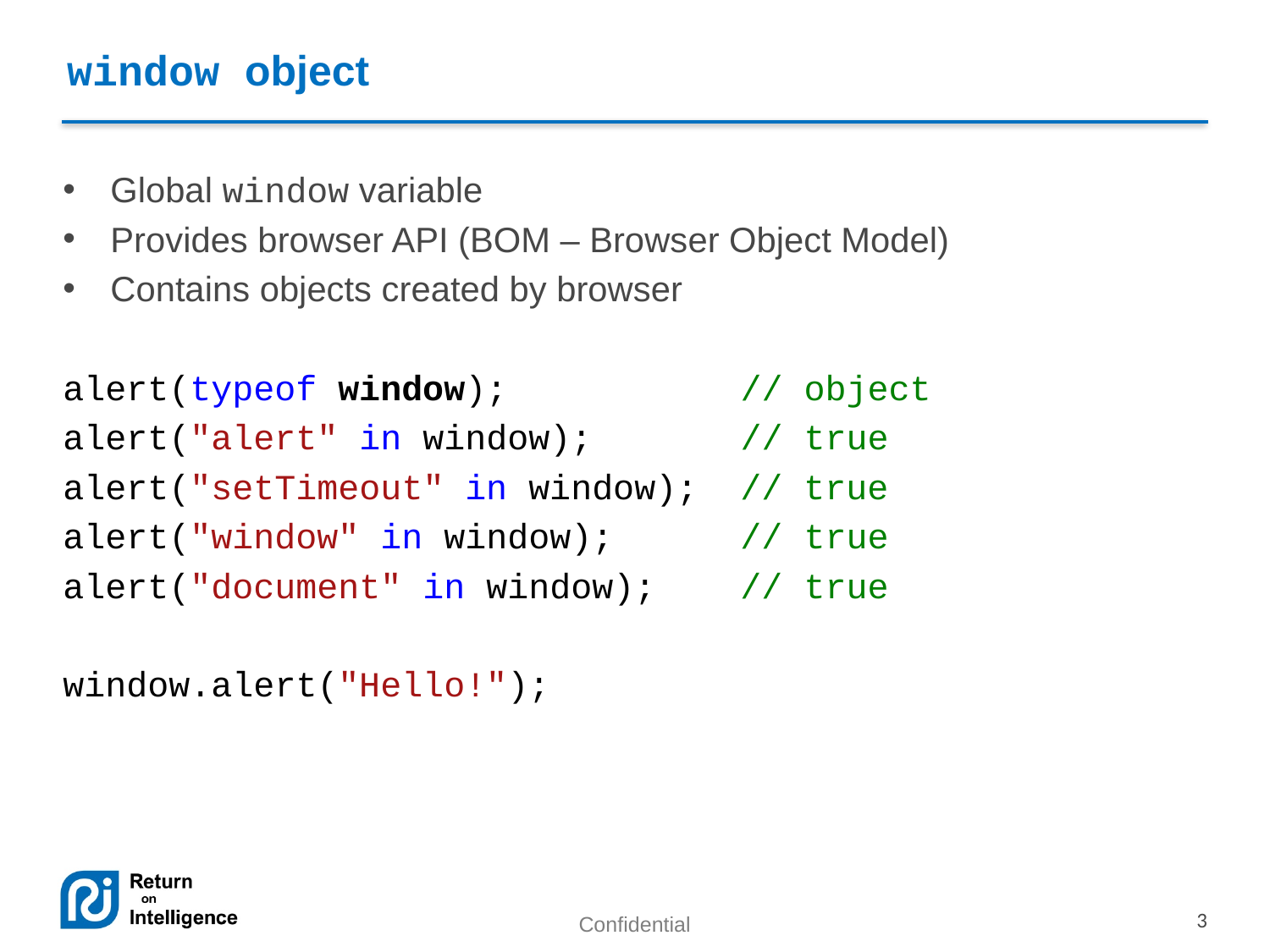

window object
Global window variable
Provides browser API (BOM – Browser Object Model)
Contains objects created by browser

alert(typeof window);           // object
alert("alert" in window);       // true
alert("setTimeout" in window);  // true
alert("window" in window);      // true
alert("document" in window);    // true

window.alert("Hello!");